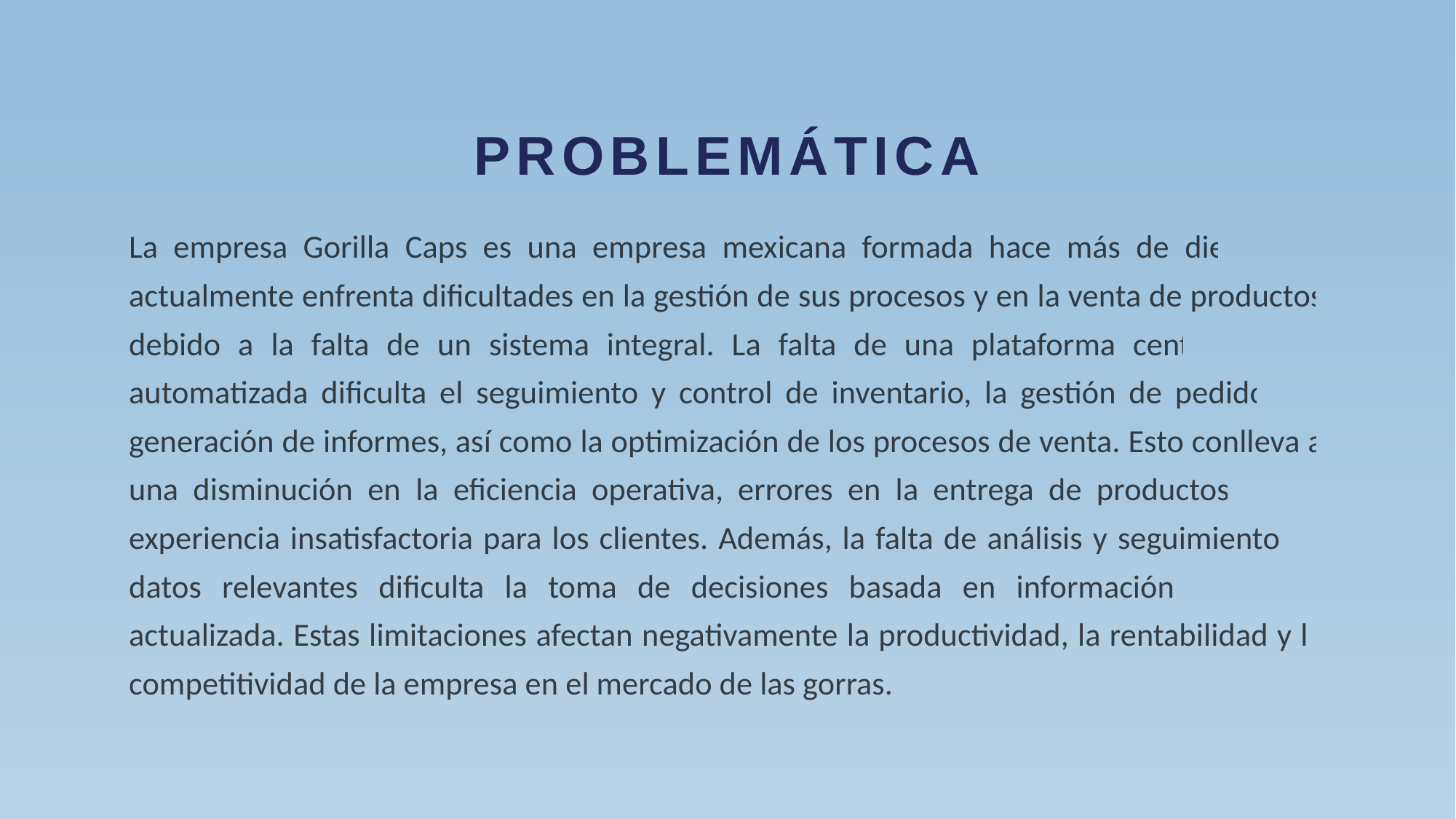

# problemática
La empresa Gorilla Caps es una empresa mexicana formada hace más de diez años, actualmente enfrenta dificultades en la gestión de sus procesos y en la venta de productos debido a la falta de un sistema integral. La falta de una plataforma centralizada y automatizada dificulta el seguimiento y control de inventario, la gestión de pedidos, la generación de informes, así como la optimización de los procesos de venta. Esto conlleva a una disminución en la eficiencia operativa, errores en la entrega de productos y una experiencia insatisfactoria para los clientes. Además, la falta de análisis y seguimiento de datos relevantes dificulta la toma de decisiones basada en información precisa y actualizada. Estas limitaciones afectan negativamente la productividad, la rentabilidad y la competitividad de la empresa en el mercado de las gorras.